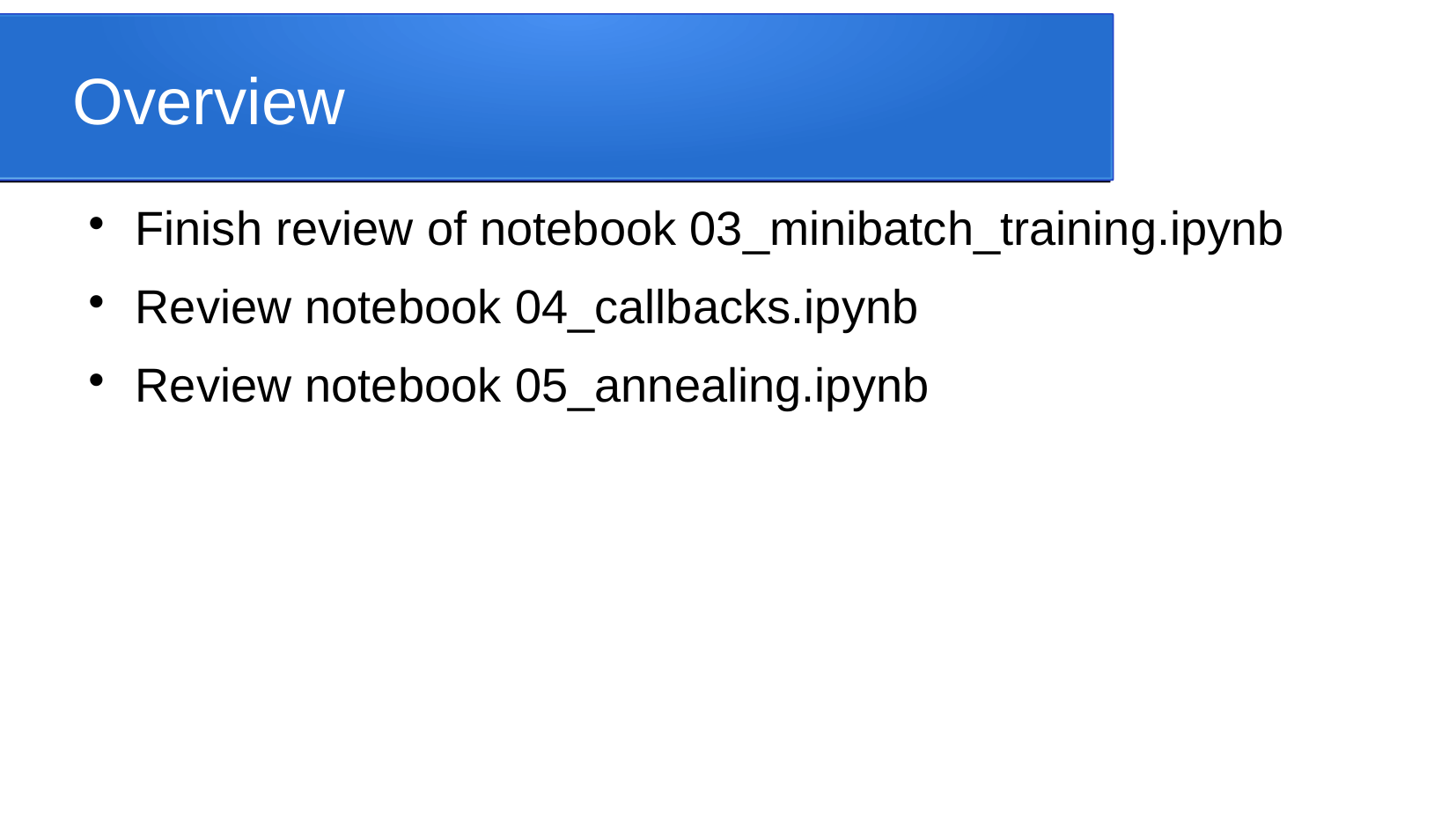

Overview
Finish review of notebook 03_minibatch_training.ipynb
Review notebook 04_callbacks.ipynb
Review notebook 05_annealing.ipynb